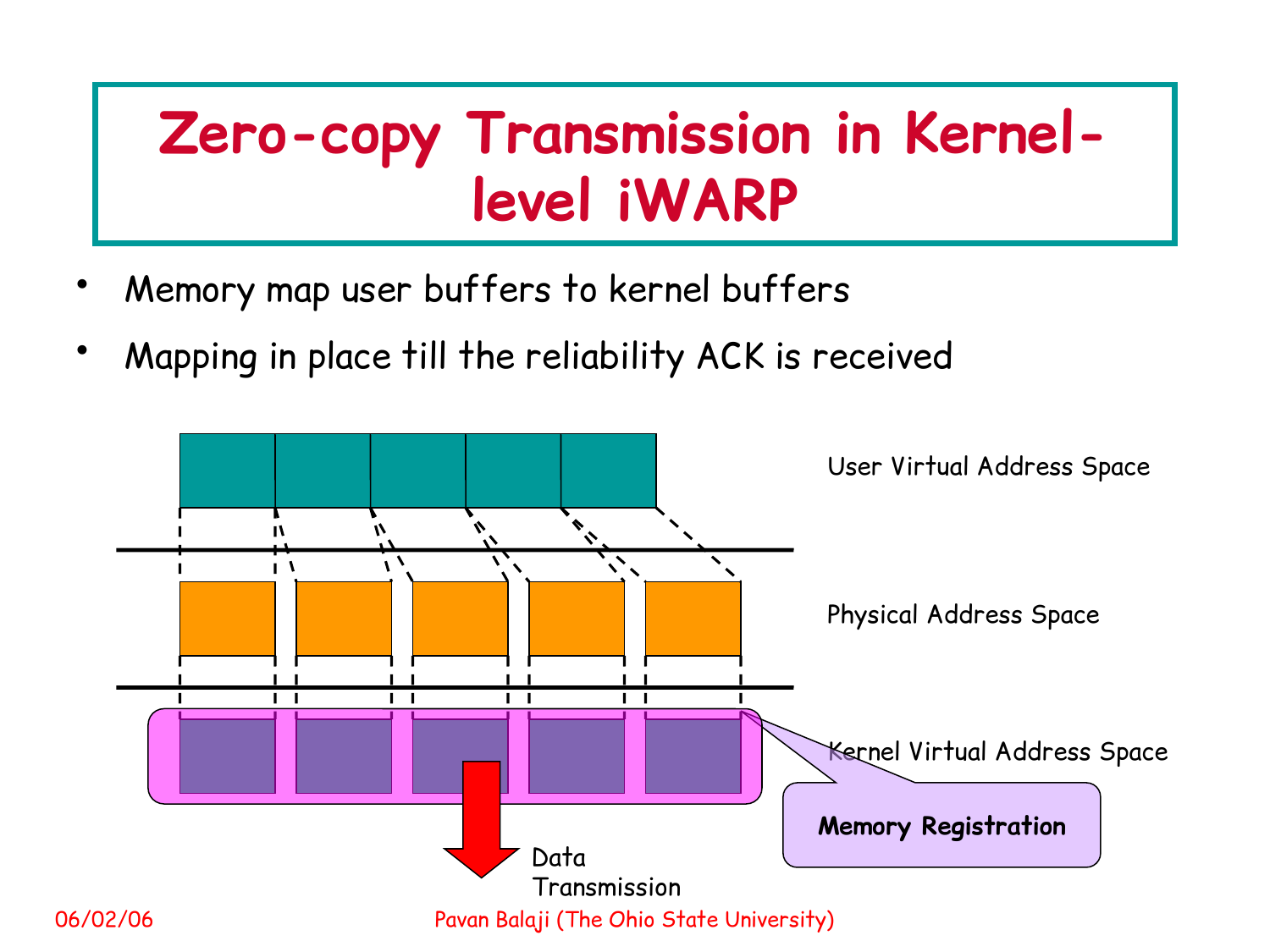

# Zero-copy Transmission in Kernel-level iWARP
Memory map user buffers to kernel buffers
Mapping in place till the reliability ACK is received

User Virtual Address Space

Physical Address Space

Kernel Virtual Address Space

Data Transmission
Memory Registration
06/02/06
Pavan Balaji (The Ohio State University)